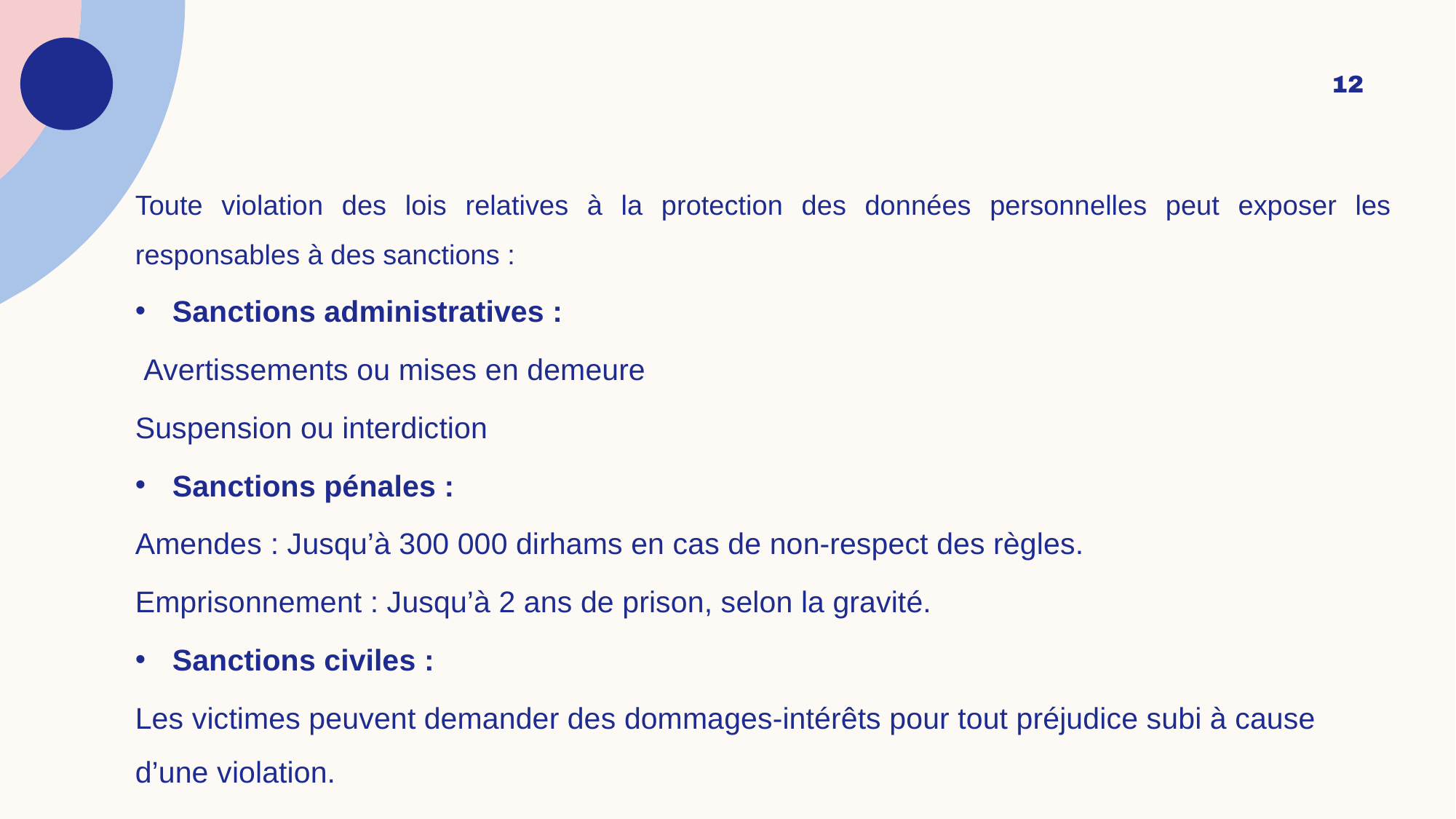

12
Toute violation des lois relatives à la protection des données personnelles peut exposer les responsables à des sanctions :
Sanctions administratives :
 Avertissements ou mises en demeure
Suspension ou interdiction
Sanctions pénales :
Amendes : Jusqu’à 300 000 dirhams en cas de non-respect des règles.
Emprisonnement : Jusqu’à 2 ans de prison, selon la gravité.
Sanctions civiles :
Les victimes peuvent demander des dommages-intérêts pour tout préjudice subi à cause d’une violation.